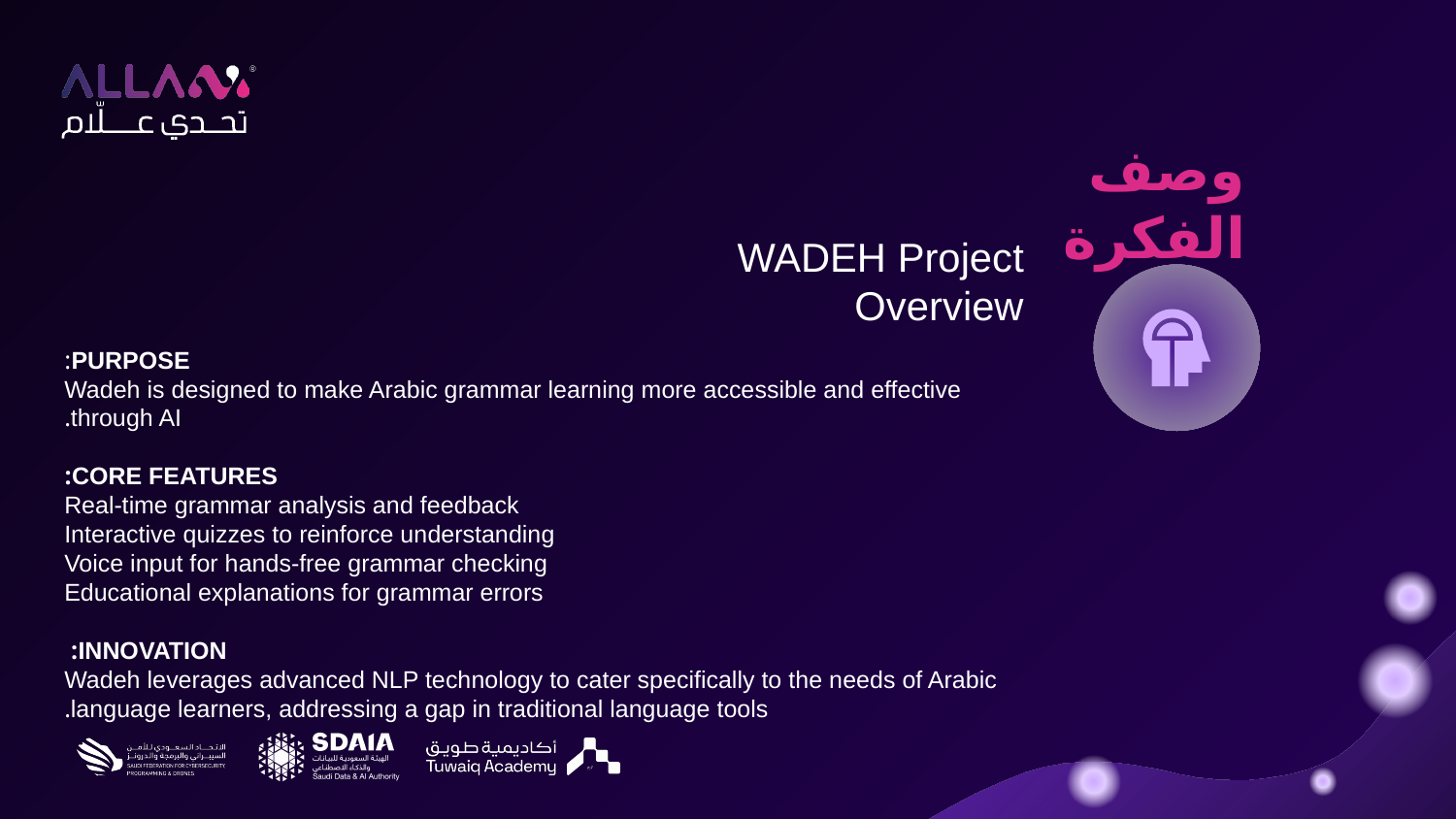

# وصف الفكرة

WADEH Project Overview

PURPOSE:
 Wadeh is designed to make Arabic grammar learning more accessible and effective through AI.

CORE FEATURES:
 Real-time grammar analysis and feedback
 Interactive quizzes to reinforce understanding
 Voice input for hands-free grammar checking
 Educational explanations for grammar errors

INNOVATION:
 Wadeh leverages advanced NLP technology to cater specifically to the needs of Arabic language learners, addressing a gap in traditional language tools.